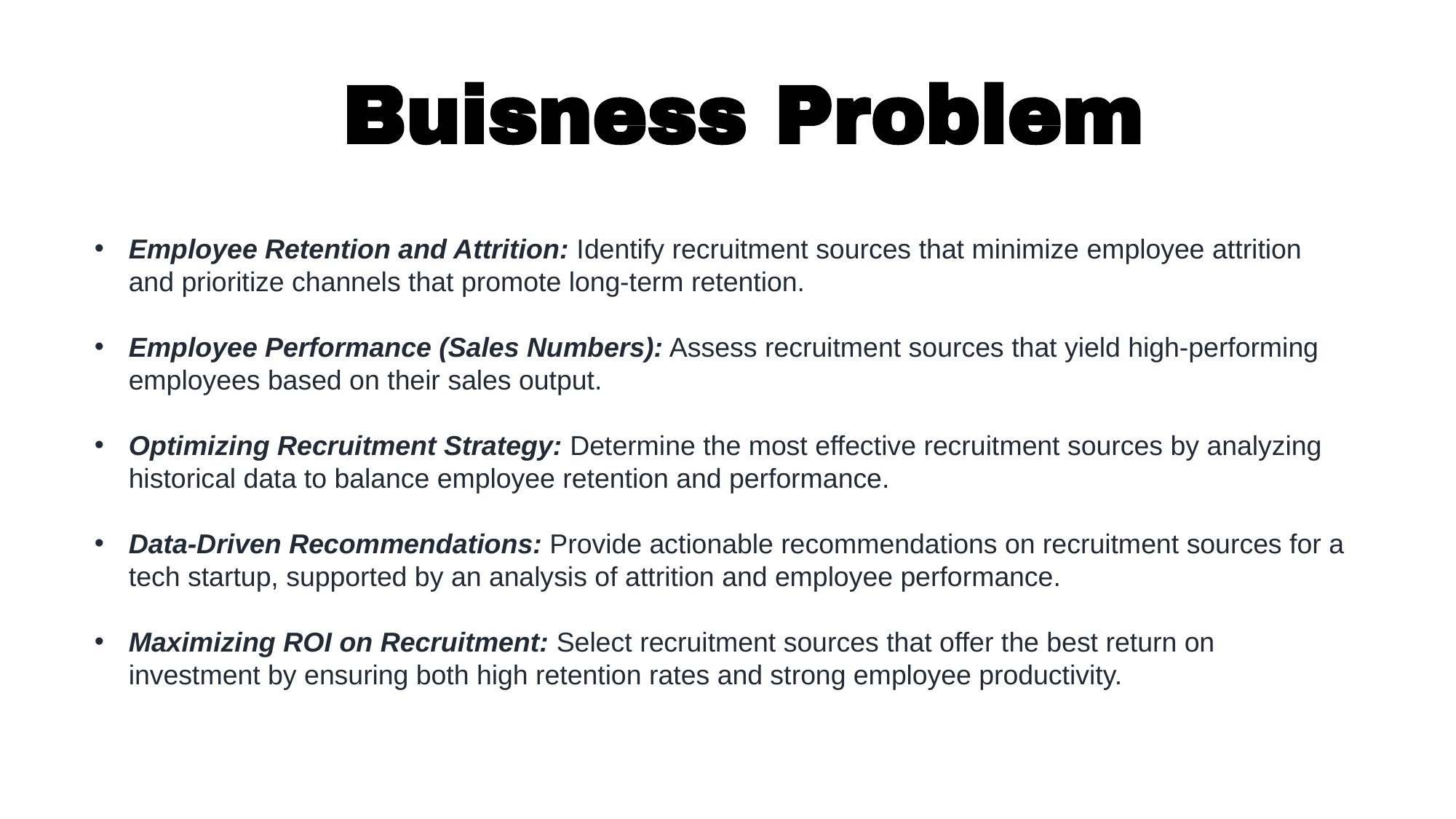

Buisness Problem
Employee Retention and Attrition: Identify recruitment sources that minimize employee attrition and prioritize channels that promote long-term retention.

Employee Performance (Sales Numbers): Assess recruitment sources that yield high-performing employees based on their sales output.

Optimizing Recruitment Strategy: Determine the most effective recruitment sources by analyzing historical data to balance employee retention and performance.

Data-Driven Recommendations: Provide actionable recommendations on recruitment sources for a tech startup, supported by an analysis of attrition and employee performance.

Maximizing ROI on Recruitment: Select recruitment sources that offer the best return on investment by ensuring both high retention rates and strong employee productivity.